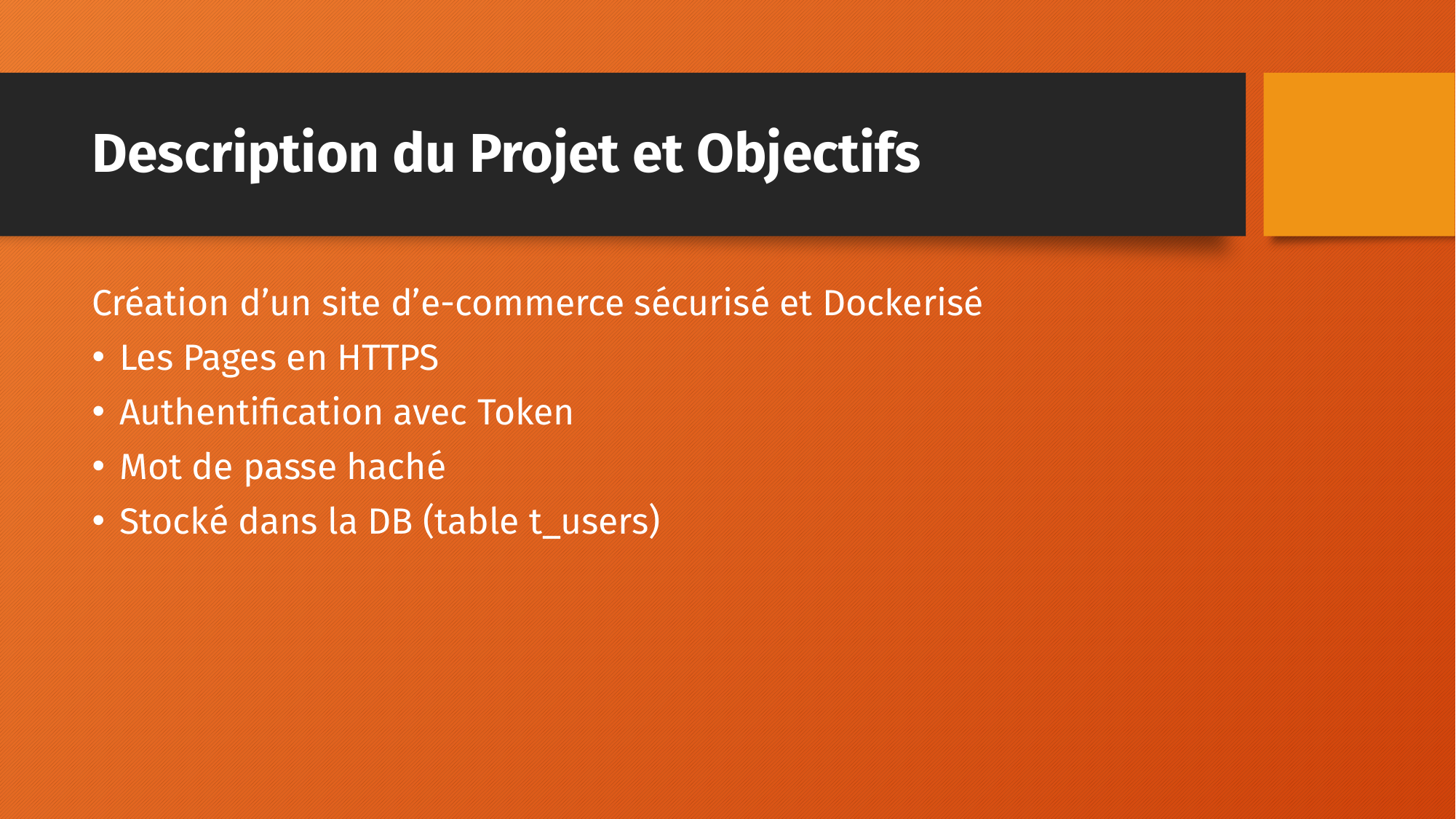

# Description du Projet et Objectifs
Création d’un site d’e-commerce sécurisé et Dockerisé
Les Pages en HTTPS
Authentification avec Token
Mot de passe haché
Stocké dans la DB (table t_users)